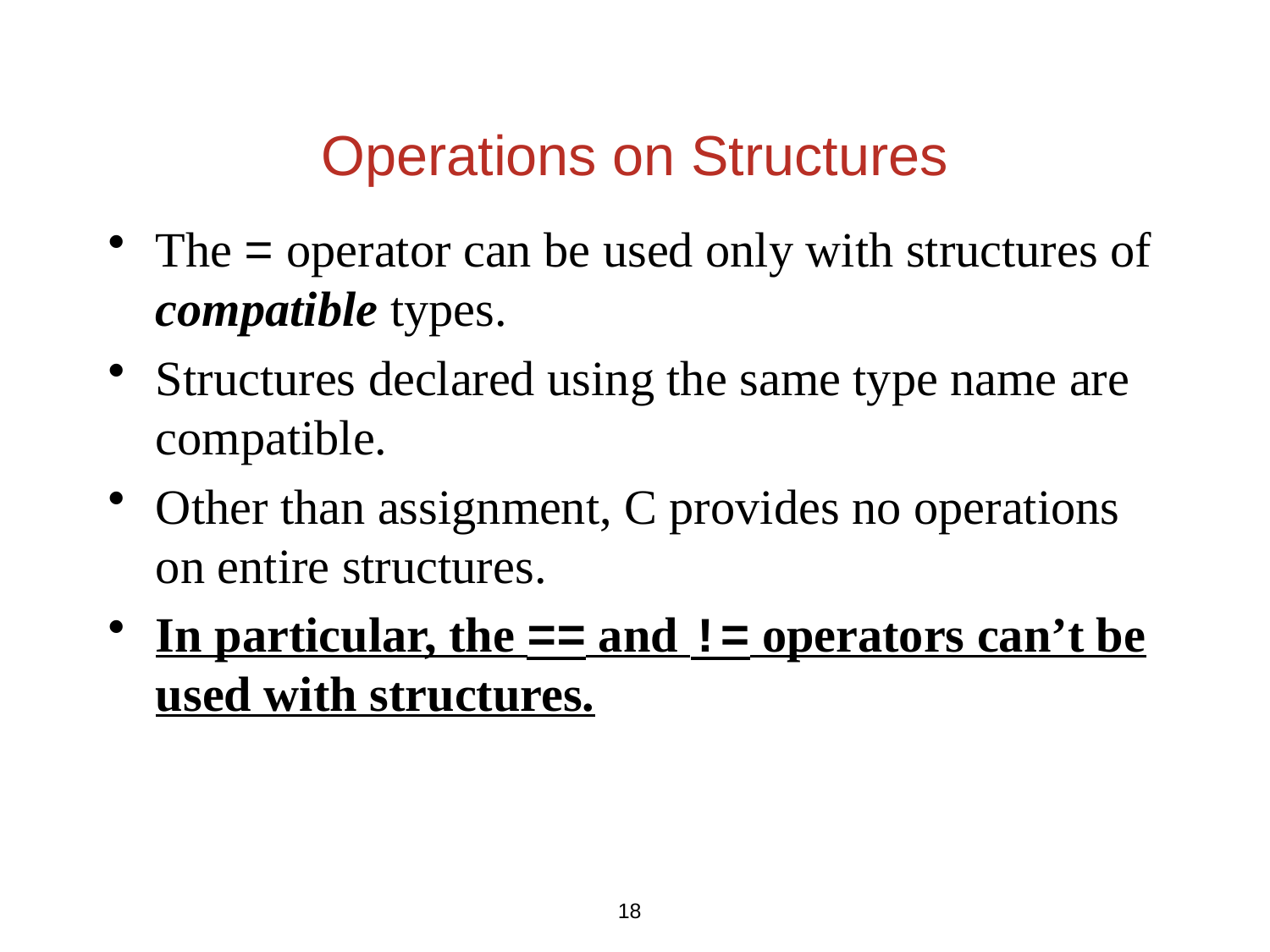

Operations on Structures
The = operator can be used only with structures of compatible types.
Structures declared using the same type name are compatible.
Other than assignment, C provides no operations on entire structures.
In particular, the == and != operators can’t be used with structures.
18